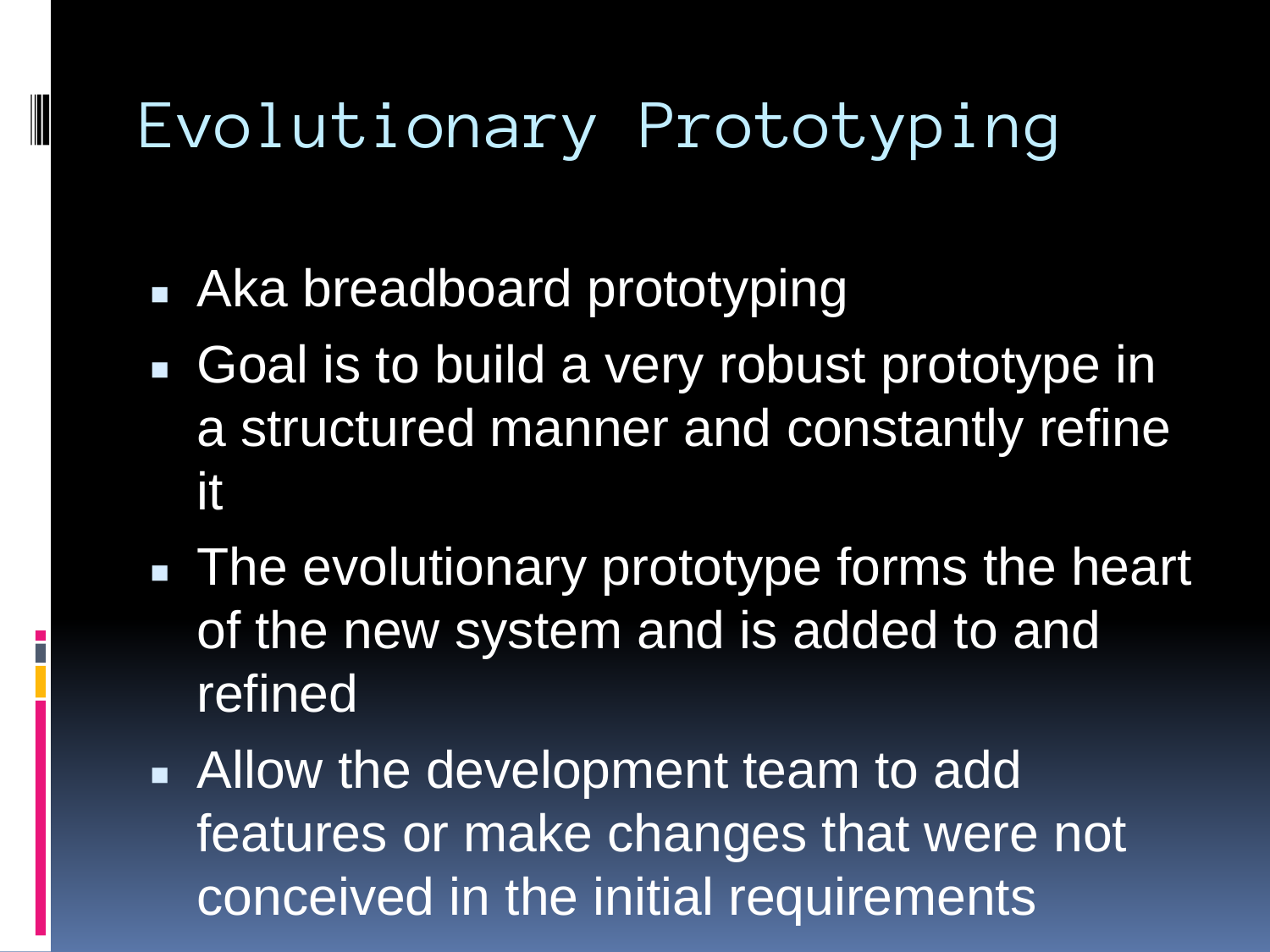

# Evolutionary Prototyping
Aka breadboard prototyping
Goal is to build a very robust prototype in a structured manner and constantly refine it
The evolutionary prototype forms the heart of the new system and is added to and refined
Allow the development team to add features or make changes that were not conceived in the initial requirements